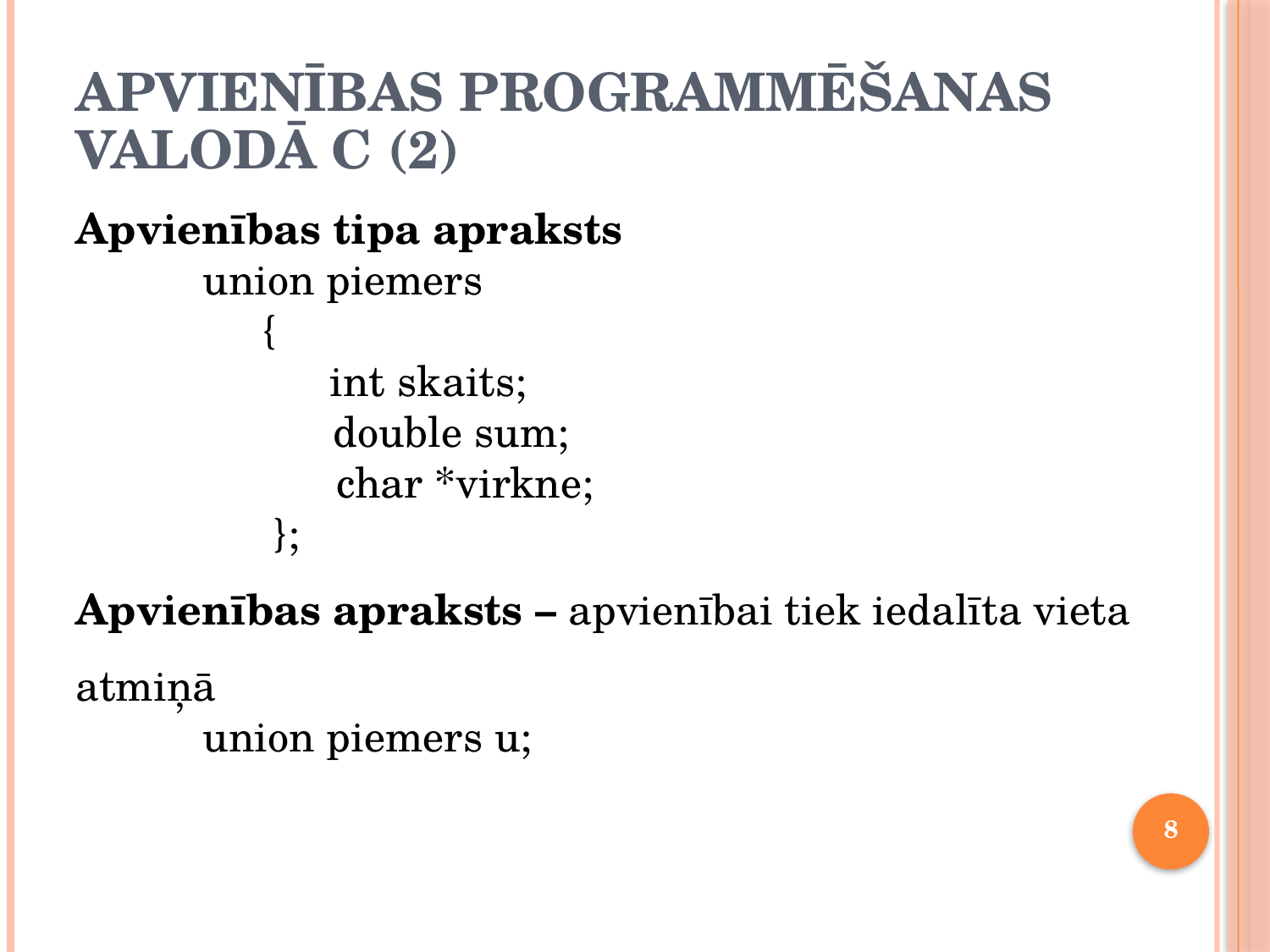

# Apvienības programmēšanas valodā C (2)
Apvienības tipa apraksts
   	union piemers
     	     {
		int skaits;
        	           double sum;
                      char *virkne;
	      };
Apvienības apraksts – apvienībai tiek iedalīta vieta atmiņā
	union piemers u;

8